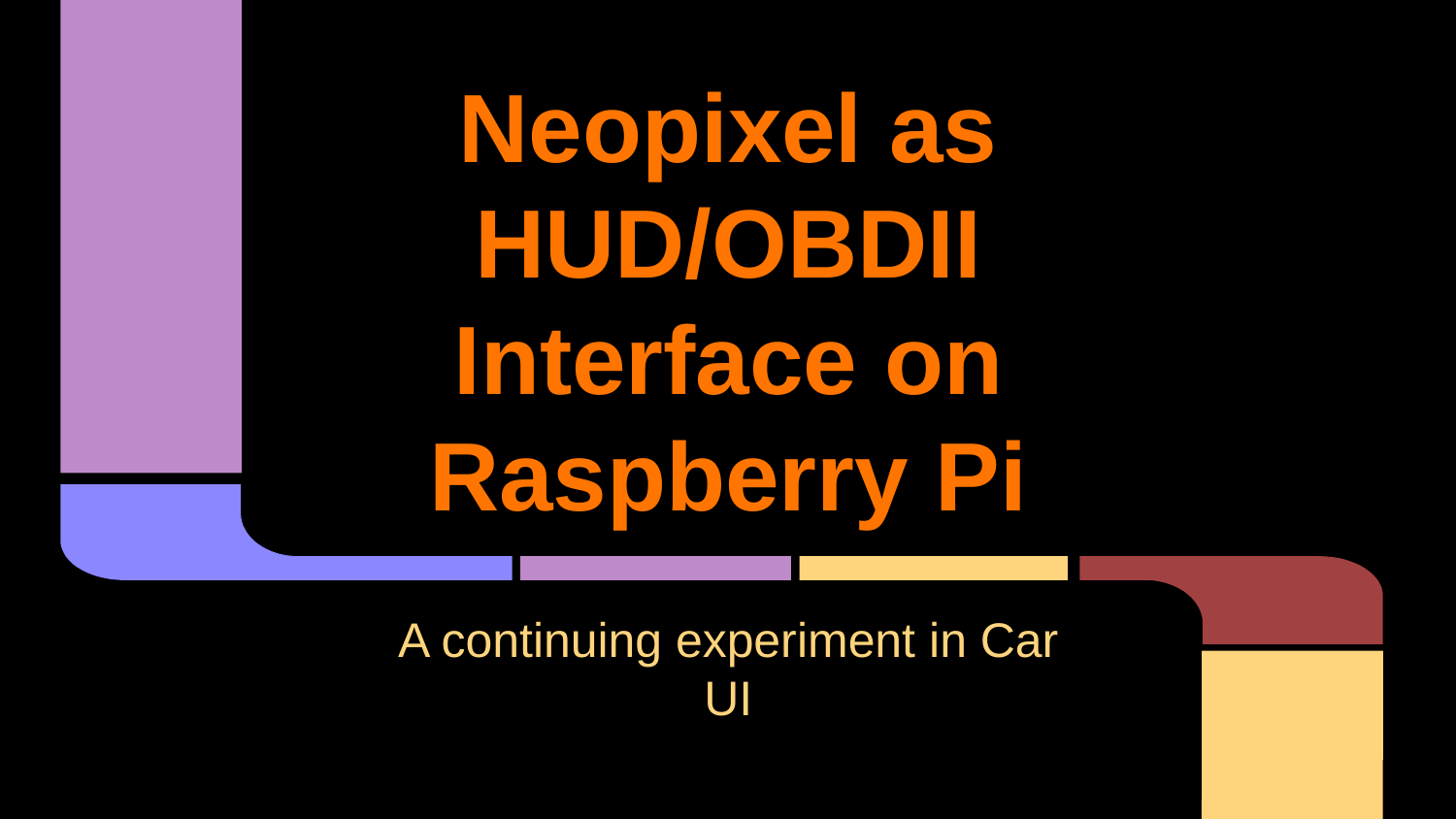

# Neopixel as HUD/OBDII Interface on Raspberry Pi
A continuing experiment in Car UI